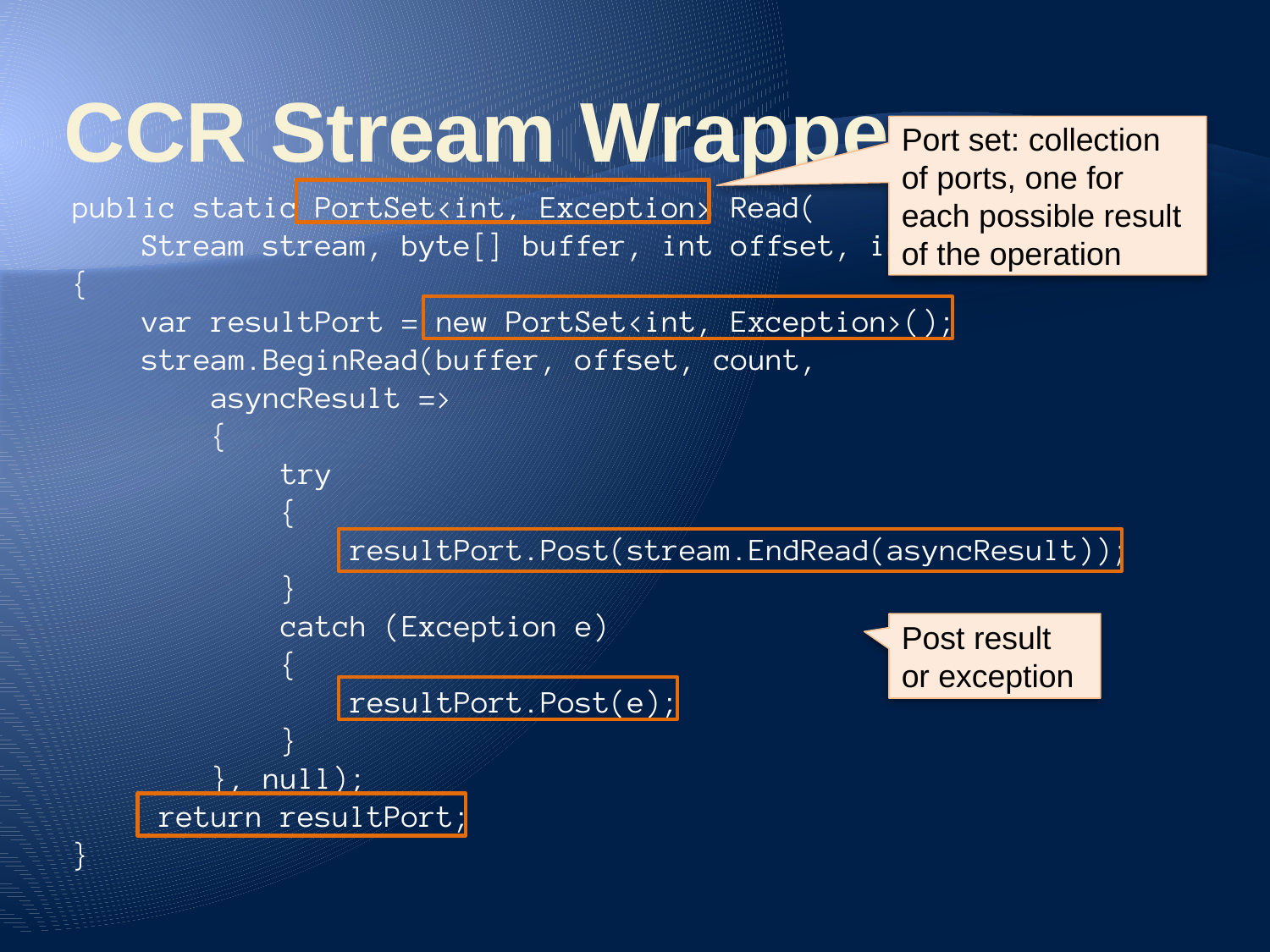

# CCR Stream Wrappers
Port set: collection of ports, one for each possible result of the operation
public static PortSet<int, Exception> Read(
    Stream stream, byte[] buffer, int offset, int count)
{
    var resultPort = new PortSet<int, Exception>();
    stream.BeginRead(buffer, offset, count,
        asyncResult =>
        {
            try
            {
                resultPort.Post(stream.EndRead(asyncResult));
            }
            catch (Exception e)
            {
                resultPort.Post(e);
            }
        }, null);
     return resultPort;
}

Post result or exception